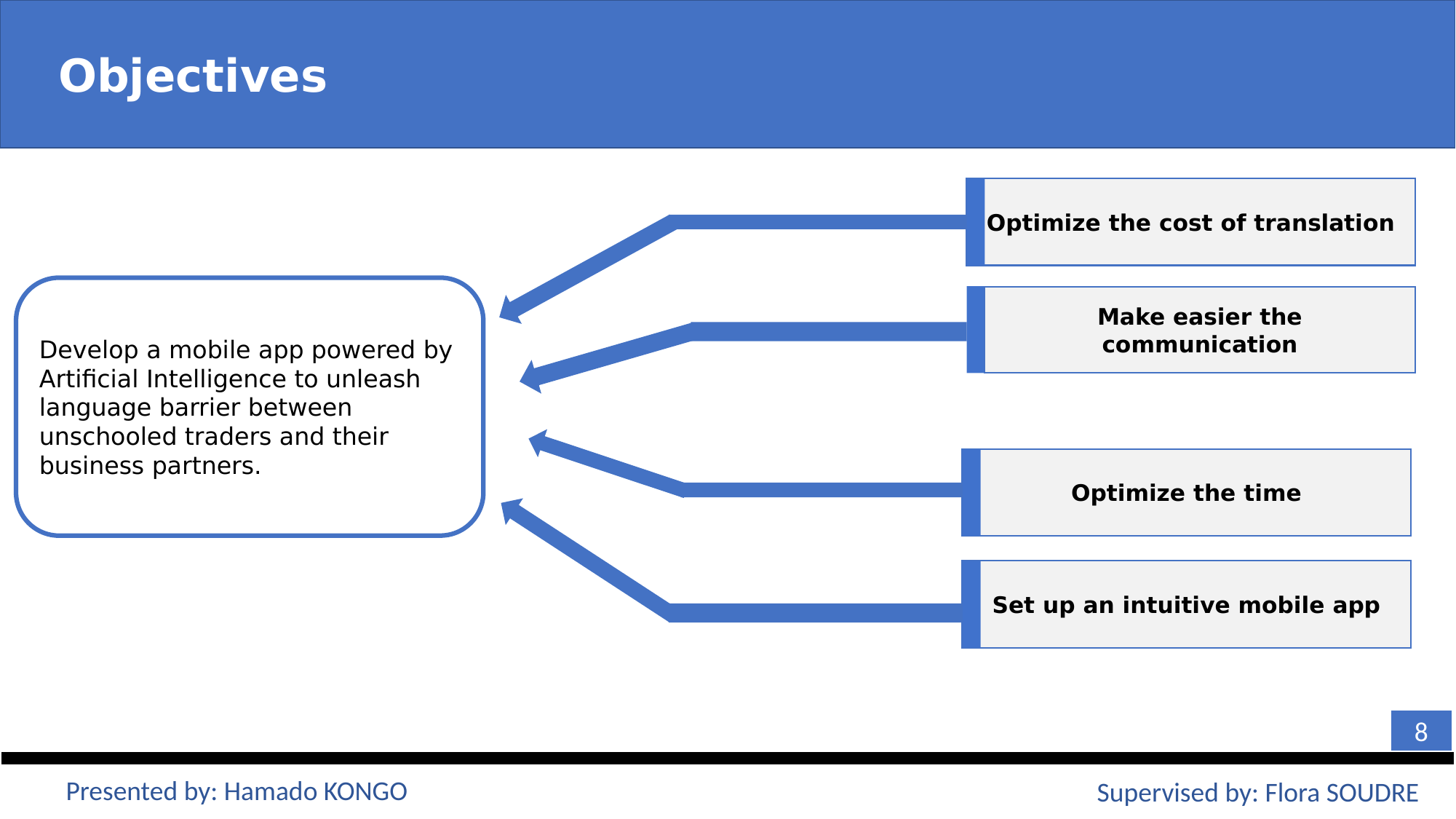

Objectives
Optimize the cost of translation

Develop a mobile app powered by Artificial Intelligence to unleash language barrier between unschooled traders and their business partners.

Make easier the communication

Optimize the time

Set up an intuitive mobile app

8

Presented by: Hamado KONGO
Supervised by: Flora SOUDRE